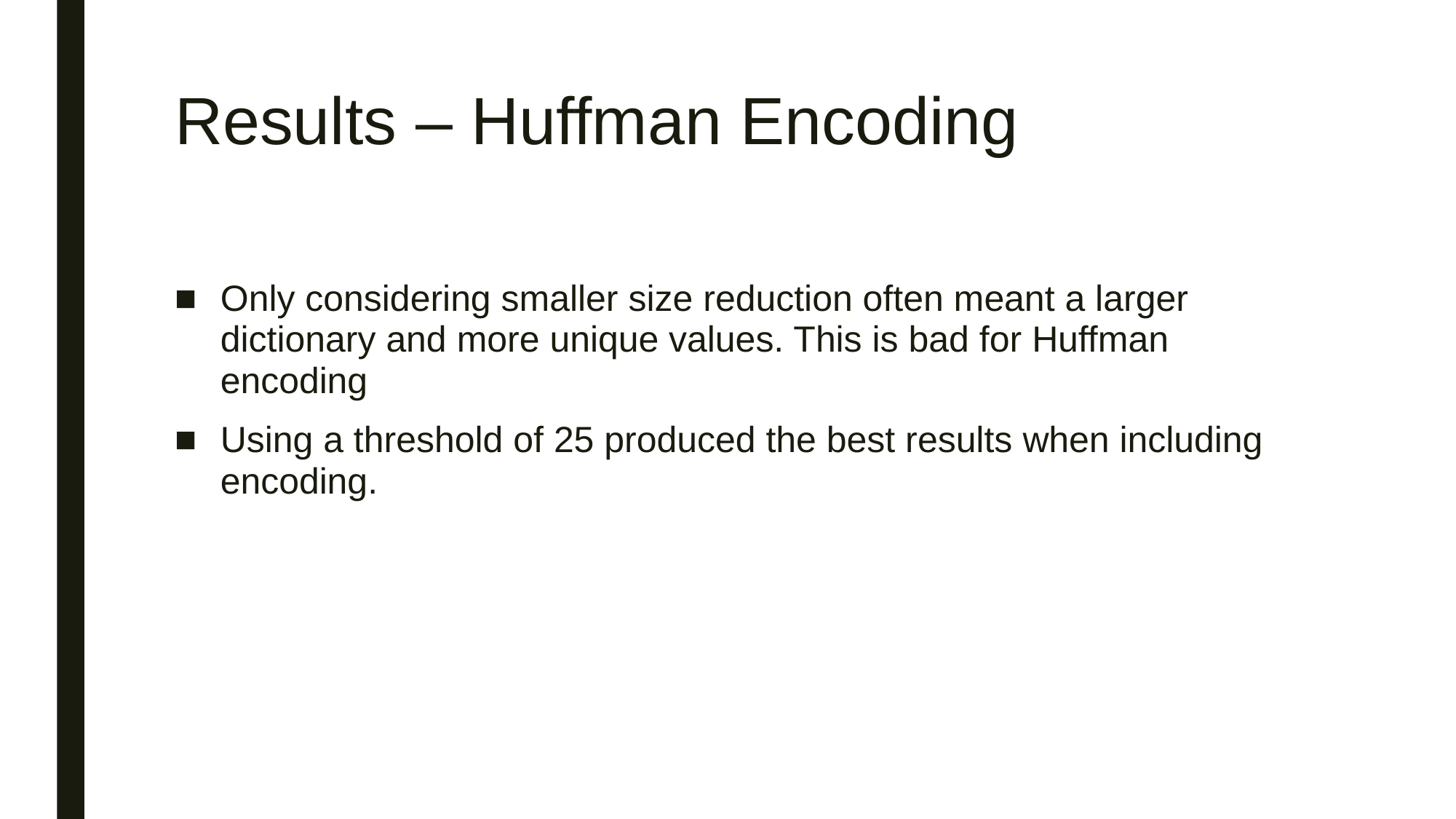

# Results – Huffman Encoding
Only considering smaller size reduction often meant a larger dictionary and more unique values. This is bad for Huffman encoding
Using a threshold of 25 produced the best results when including encoding.